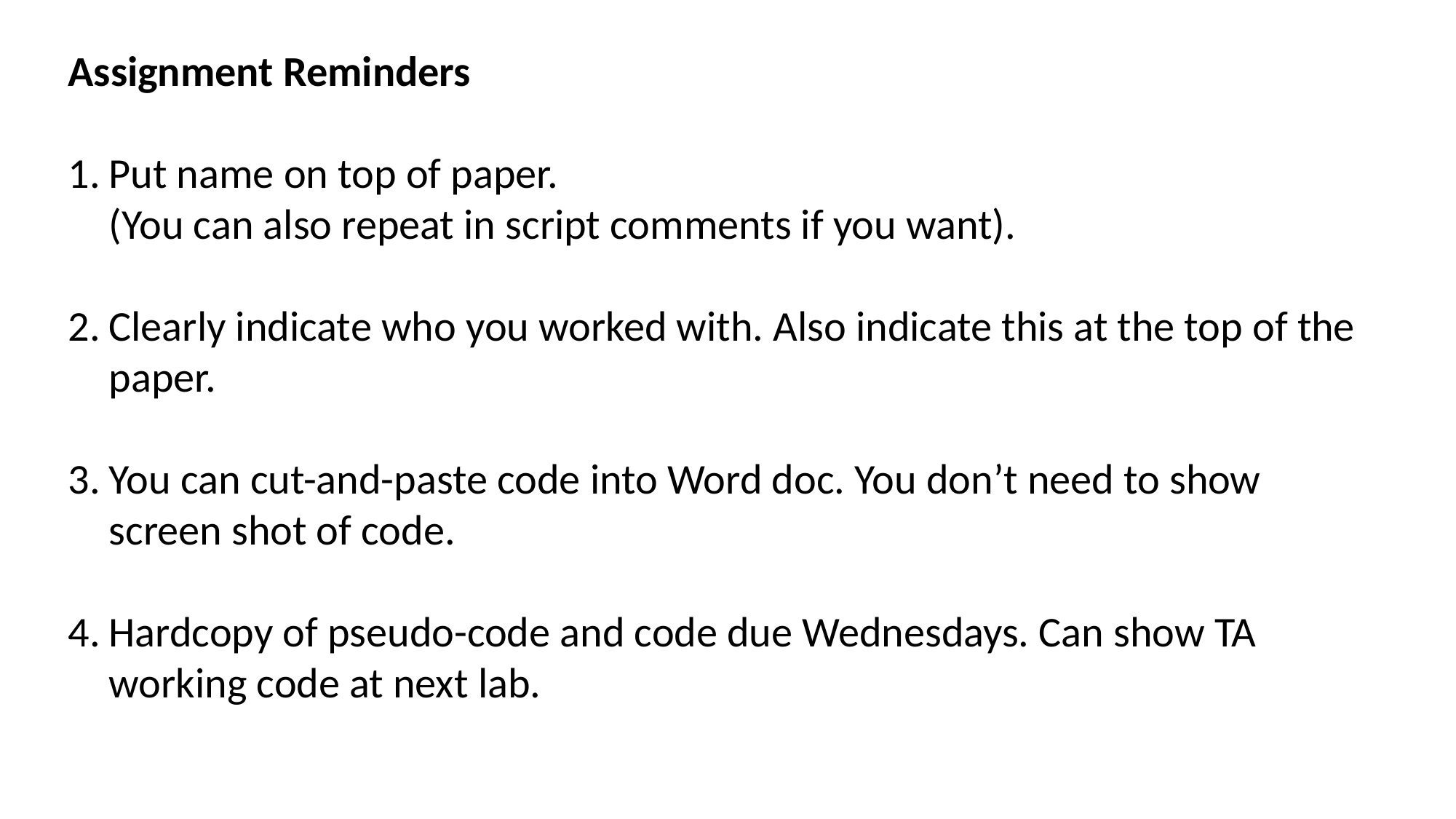

Assignment Reminders

Put name on top of paper.                                                                                 (You can also repeat in script comments if you want).

Clearly indicate who you worked with. Also indicate this at the top of the paper.

You can cut-and-paste code into Word doc. You don’t need to show screen shot of code.

Hardcopy of pseudo-code and code due Wednesdays. Can show TA working code at next lab.